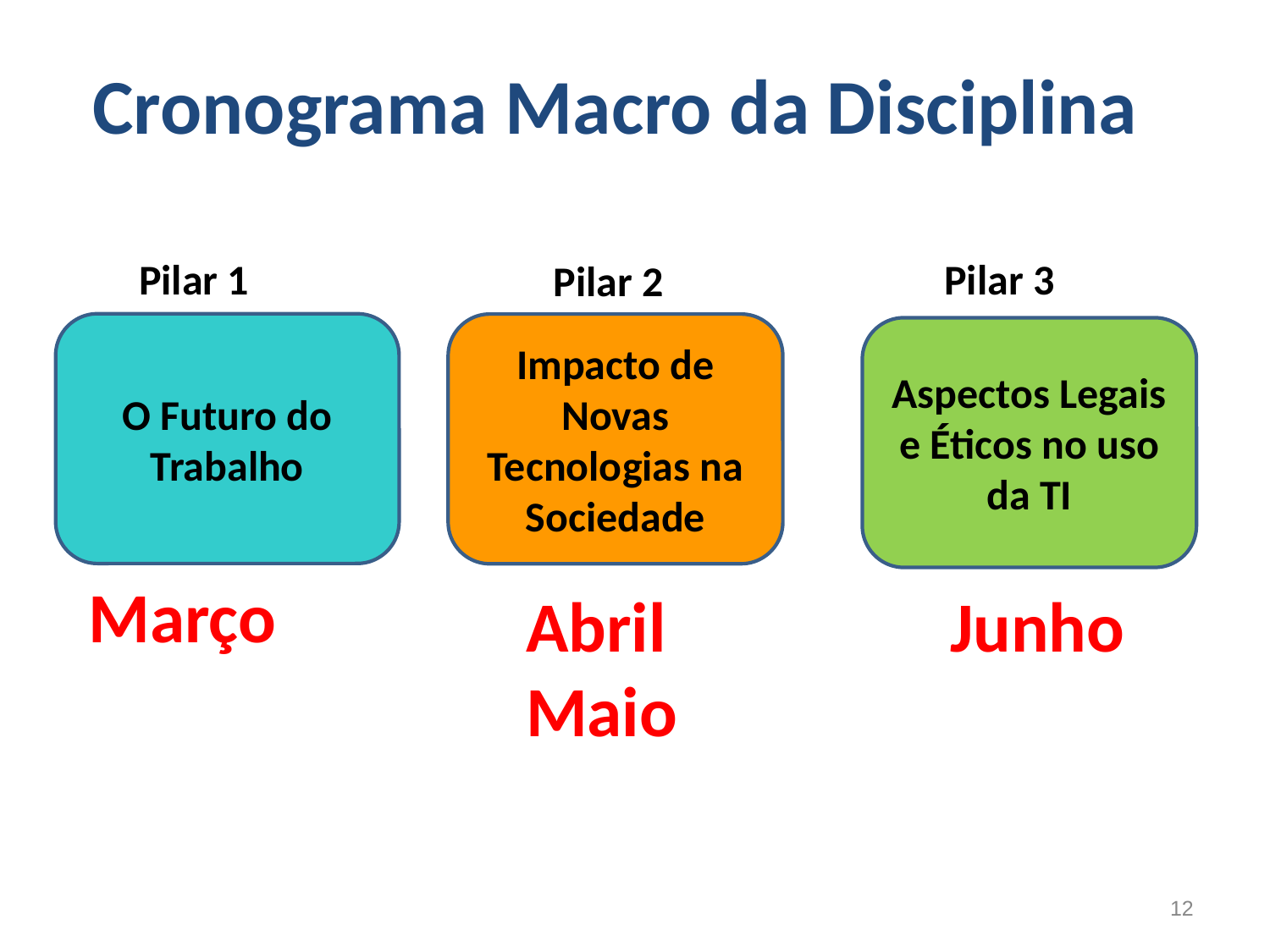

# Cronograma Macro da Disciplina
Pilar 3
Pilar 1
Pilar 2
O Futuro do Trabalho
Impacto de Novas Tecnologias na Sociedade
Aspectos Legais e Éticos no uso da TI
Março
Abril
Maio

Junho
12